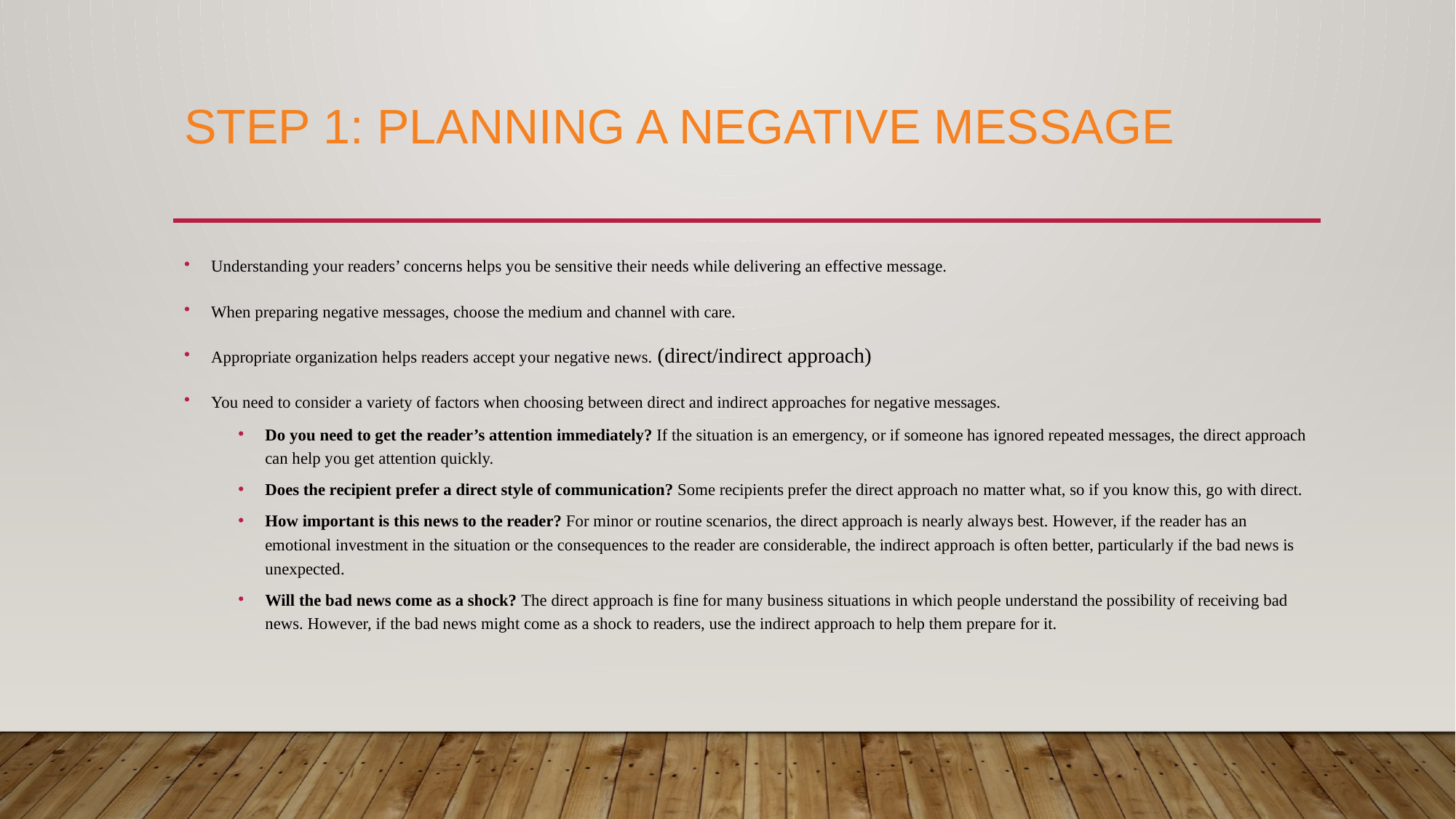

# STEP 1: Planning A negative Message
Understanding your readers’ concerns helps you be sensitive their needs while delivering an effective message.
When preparing negative messages, choose the medium and channel with care.
Appropriate organization helps readers accept your negative news. (direct/indirect approach)
You need to consider a variety of factors when choosing between direct and indirect approaches for negative messages.
Do you need to get the reader’s attention immediately? If the situation is an emergency, or if someone has ignored repeated messages, the direct approach can help you get attention quickly.
Does the recipient prefer a direct style of communication? Some recipients prefer the direct approach no matter what, so if you know this, go with direct.
How important is this news to the reader? For minor or routine scenarios, the direct approach is nearly always best. However, if the reader has an emotional investment in the situation or the consequences to the reader are considerable, the indirect approach is often better, particularly if the bad news is unexpected.
Will the bad news come as a shock? The direct approach is fine for many business situations in which people understand the possibility of receiving bad news. However, if the bad news might come as a shock to readers, use the indirect approach to help them prepare for it.